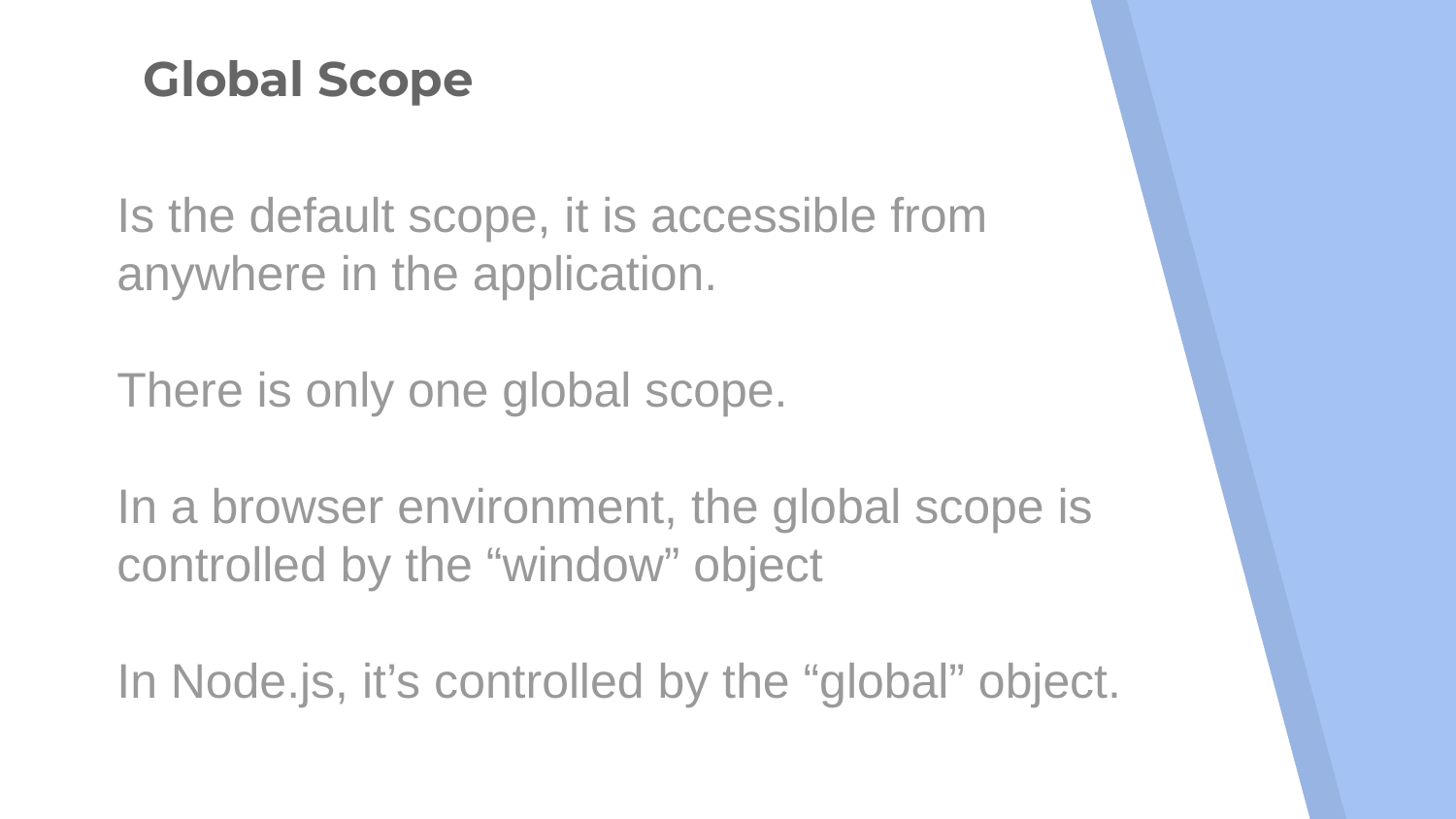

# Global Scope
Is the default scope, it is accessible from anywhere in the application.

There is only one global scope.

In a browser environment, the global scope is controlled by the “window” object

In Node.js, it’s controlled by the “global” object.